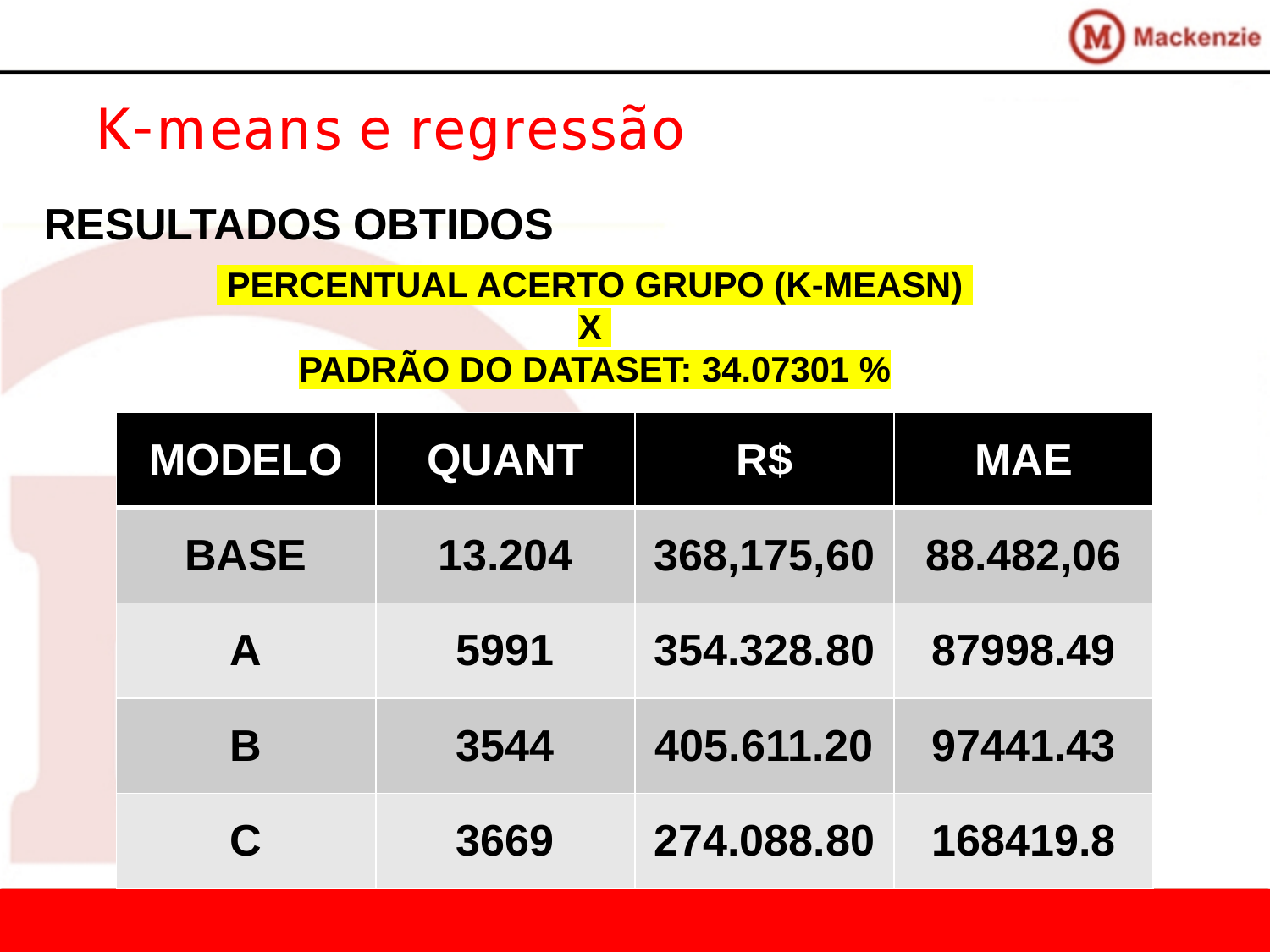

K-means e regressão
RESULTADOS OBTIDOS
 PERCENTUAL ACERTO GRUPO (K-MEASN)
X
PADRÃO DO DATASET: 34.07301 %
| MODELO | QUANT | R$ | MAE |
| --- | --- | --- | --- |
| BASE | 13.204 | 368,175,60 | 88.482,06 |
| A | 5991 | 354.328.80 | 87998.49 |
| B | 3544 | 405.611.20 | 97441.43 |
| C | 3669 | 274.088.80 | 168419.8 |